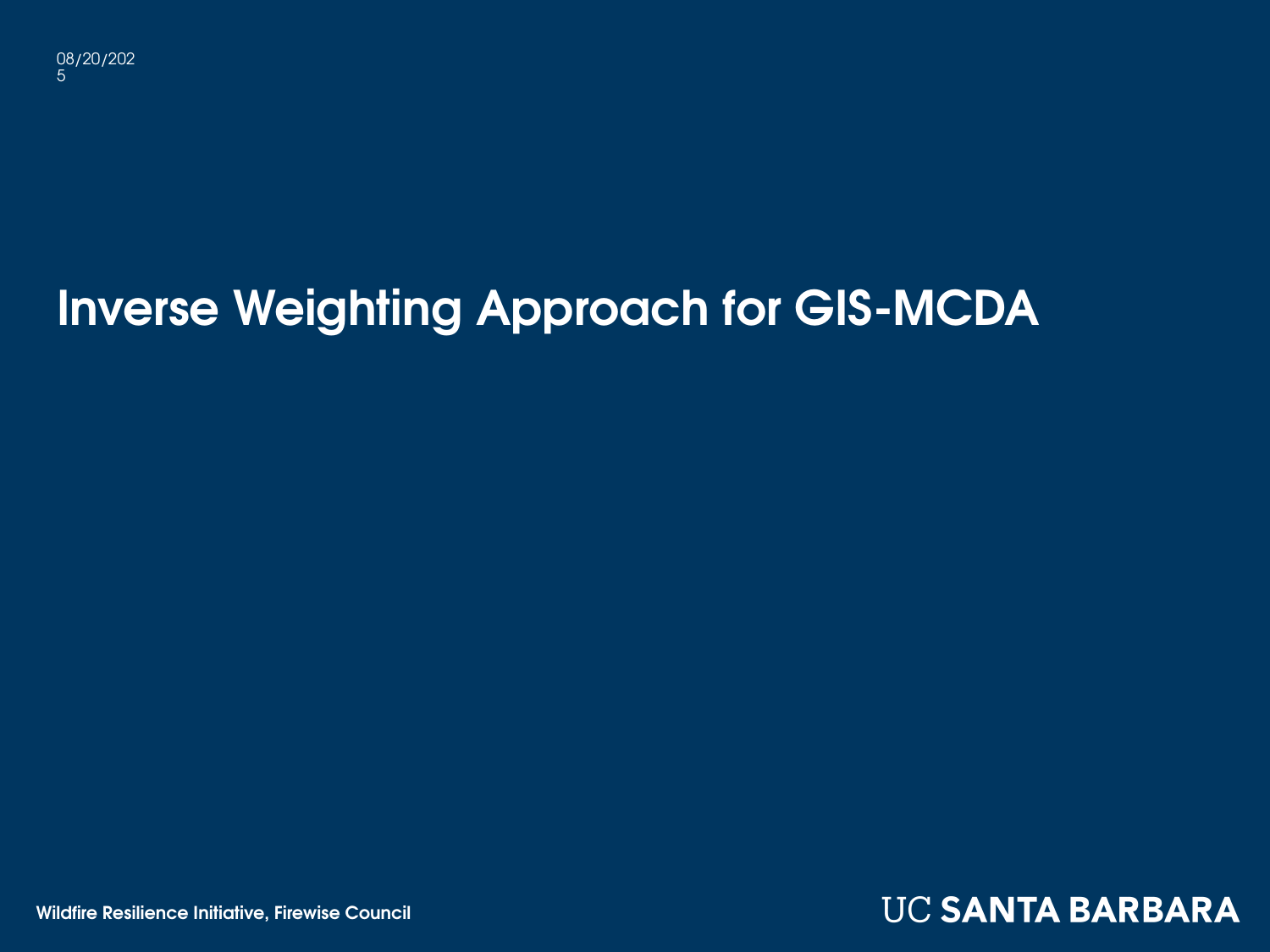

08/20/2025
# Inverse Weighting Approach for GIS-MCDA
Wildfire Resilience Initiative, Firewise Council